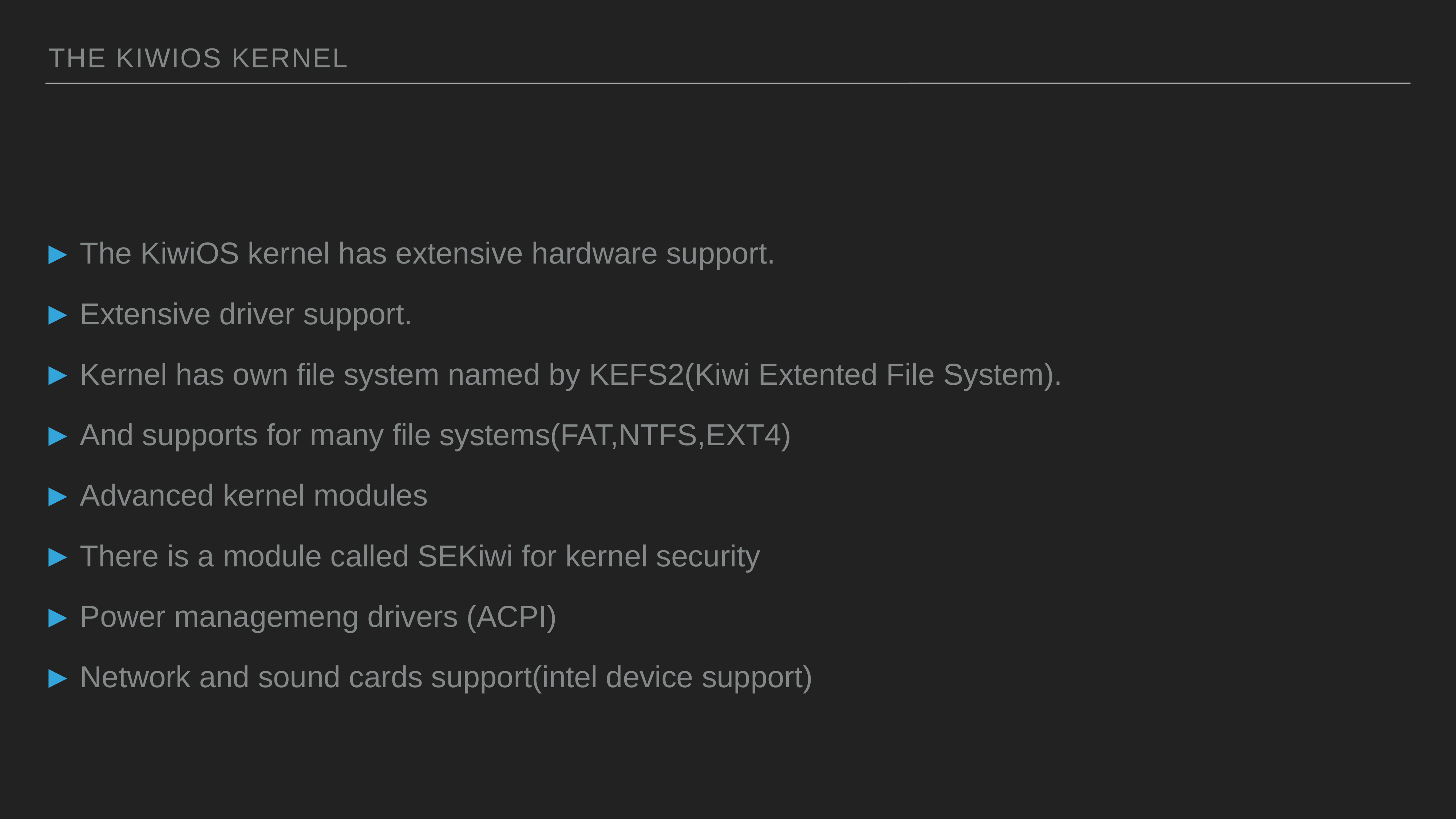

The kıwıOS kernel
The KiwiOS kernel has extensive hardware support.
Extensive driver support.
Kernel has own file system named by KEFS2(Kiwi Extented File System).
And supports for many file systems(FAT,NTFS,EXT4)
Advanced kernel modules
There is a module called SEKiwi for kernel security
Power managemeng drivers (ACPI)
Network and sound cards support(intel device support)